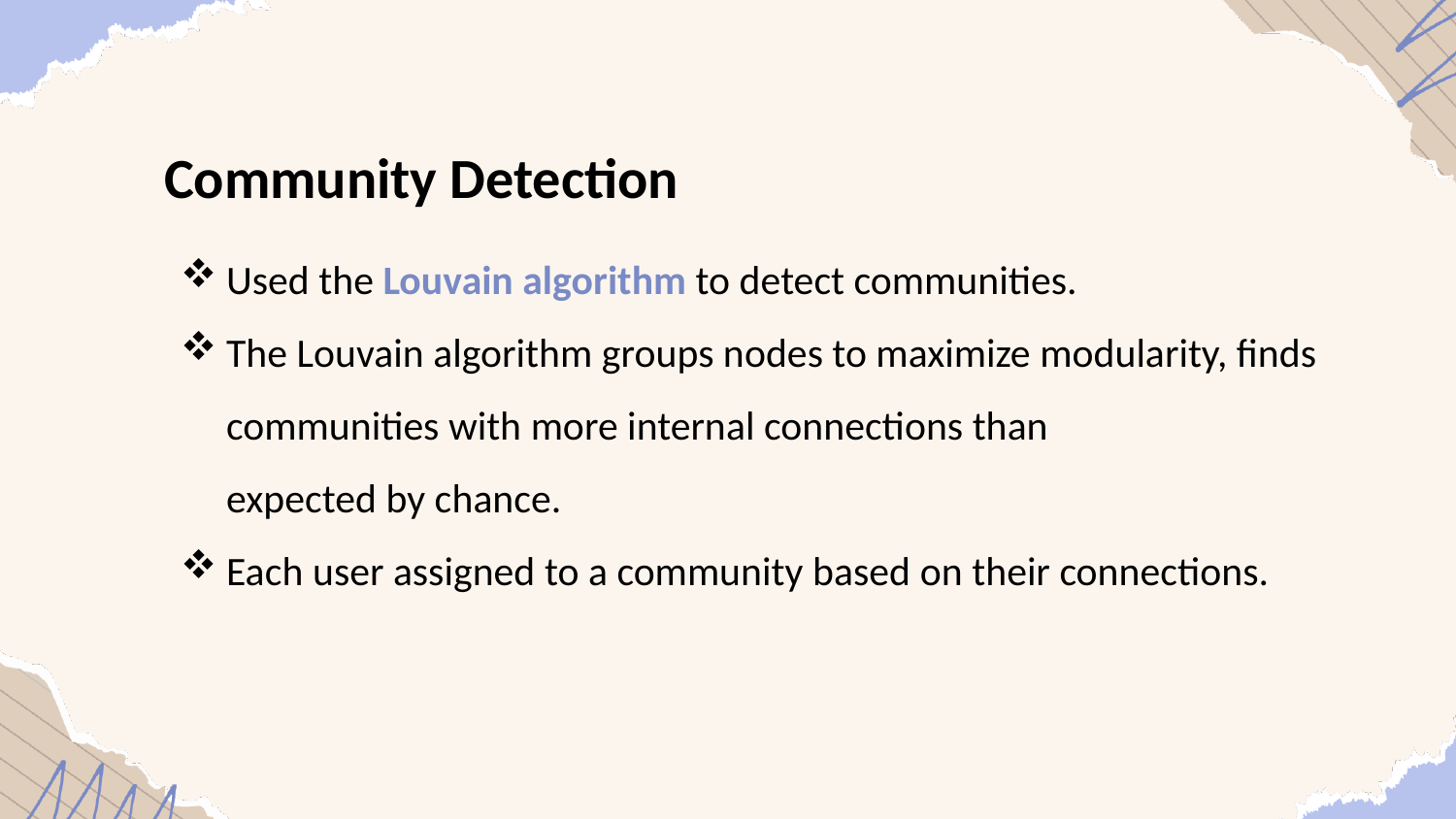

Community Detection
Used the Louvain algorithm to detect communities.
The Louvain algorithm groups nodes to maximize modularity, finds communities with more internal connections than expected by chance.
Each user assigned to a community based on their connections.